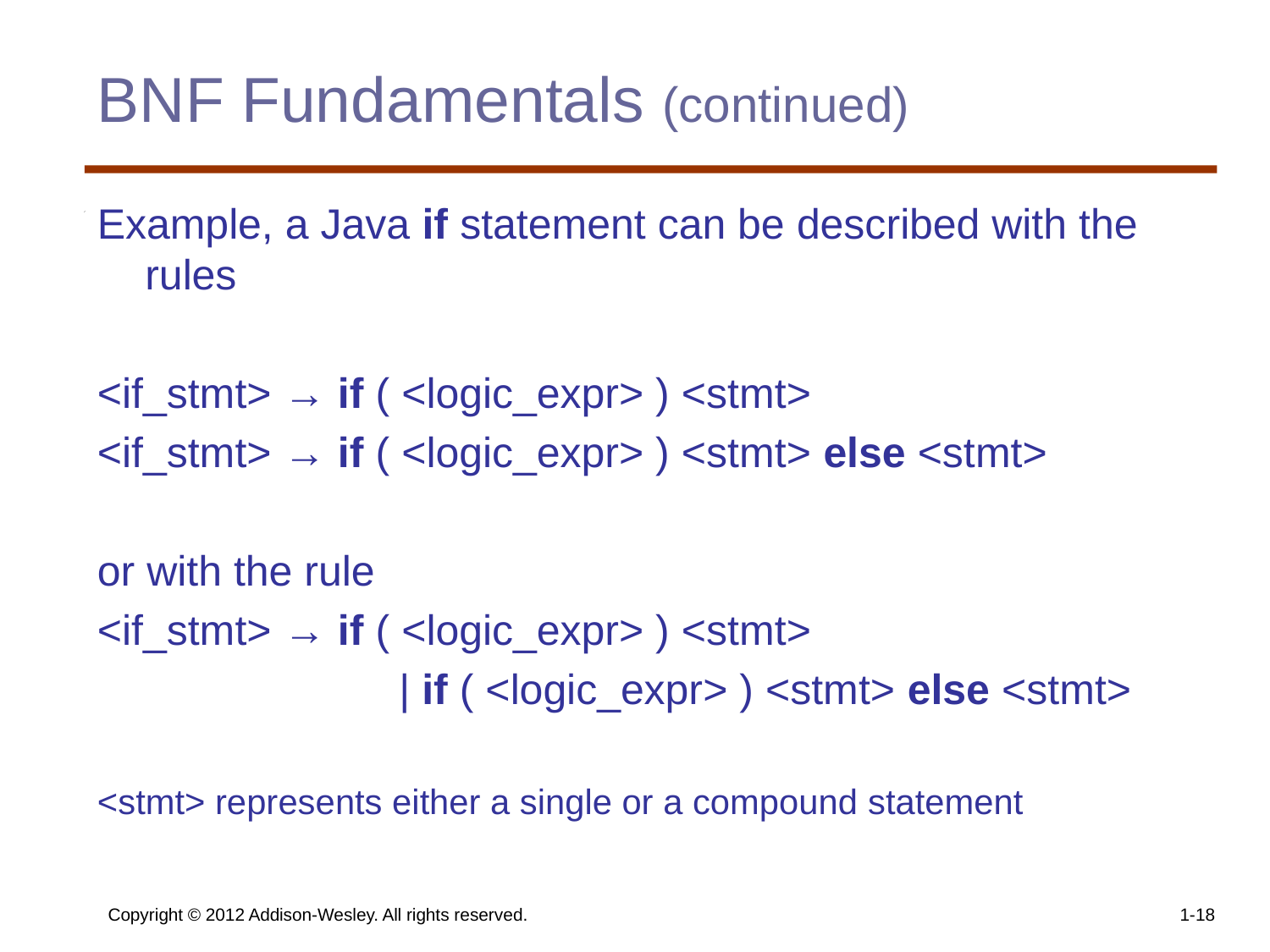

# BNF Fundamentals (continued)
Example, a Java if statement can be described with the rules

<if_stmt> → if ( <logic_expr> ) <stmt>
<if_stmt> → if ( <logic_expr> ) <stmt> else <stmt>

or with the rule
<if_stmt> → if ( <logic_expr> ) <stmt>
			| if ( <logic_expr> ) <stmt> else <stmt>

<stmt> represents either a single or a compound statement
Copyright © 2012 Addison-Wesley. All rights reserved.
1-18